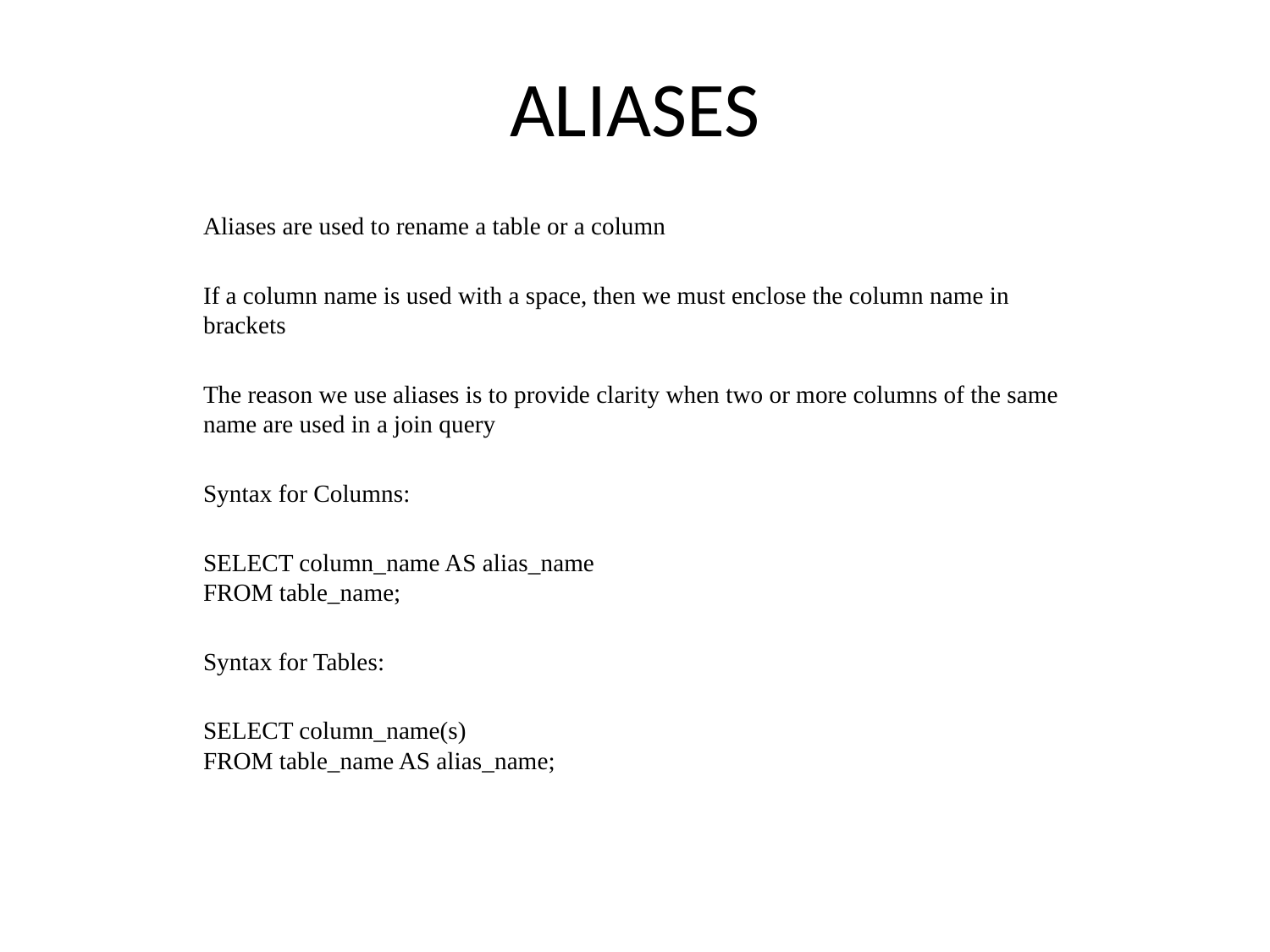

# ALIASES

Aliases are used to rename a table or a column

If a column name is used with a space, then we must enclose the column name in brackets

The reason we use aliases is to provide clarity when two or more columns of the same name are used in a join query

Syntax for Columns:

SELECT column_name AS alias_name
FROM table_name;

Syntax for Tables:

SELECT column_name(s)
FROM table_name AS alias_name;